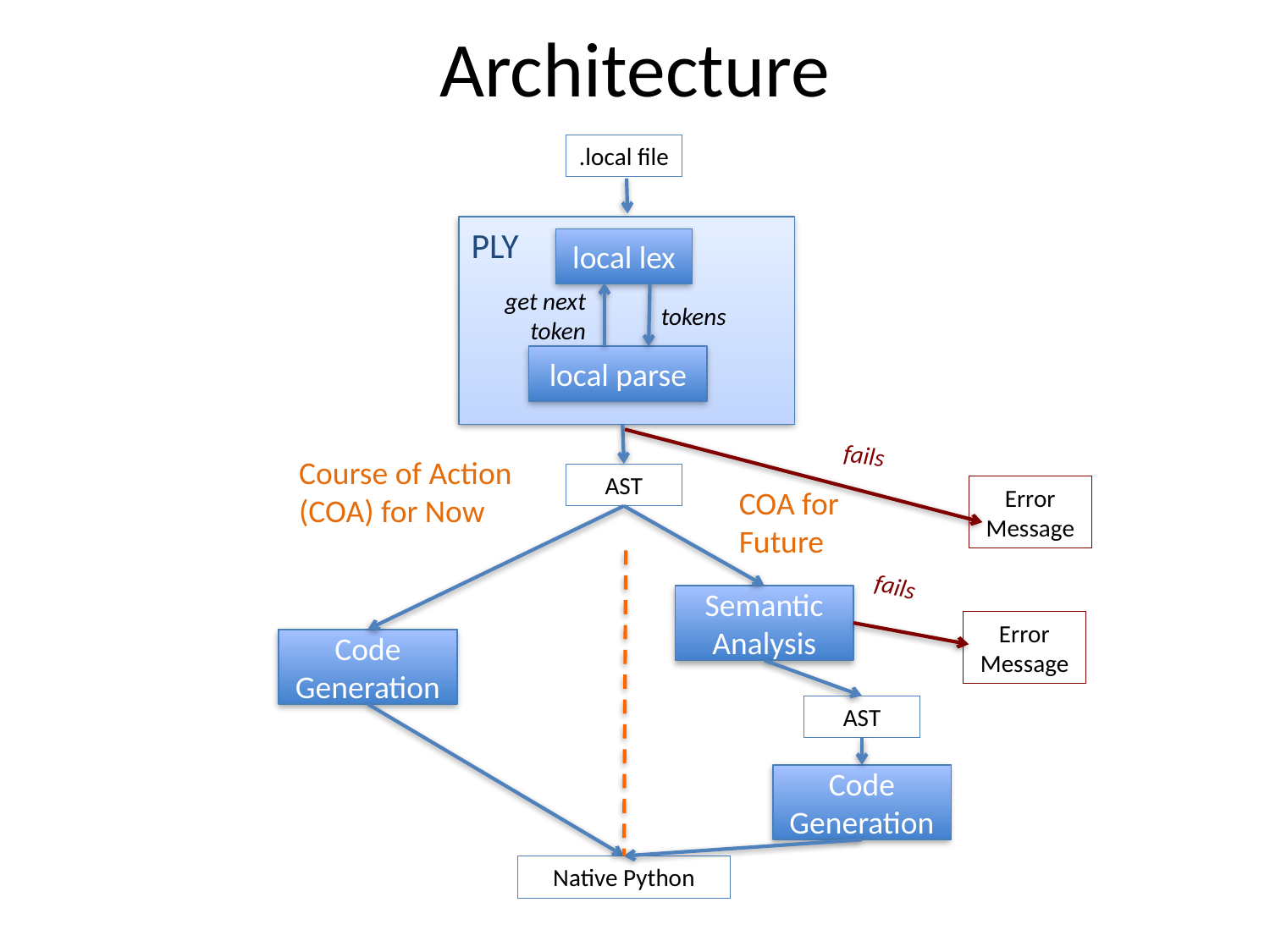

# Architecture
.local file
PLY
local lex
get next token
tokens
local parse
fails
Course of Action (COA) for Now
AST
Error Message
COA for
Future
fails
Semantic Analysis
Error Message
Code Generation
AST
Code Generation
Native Python